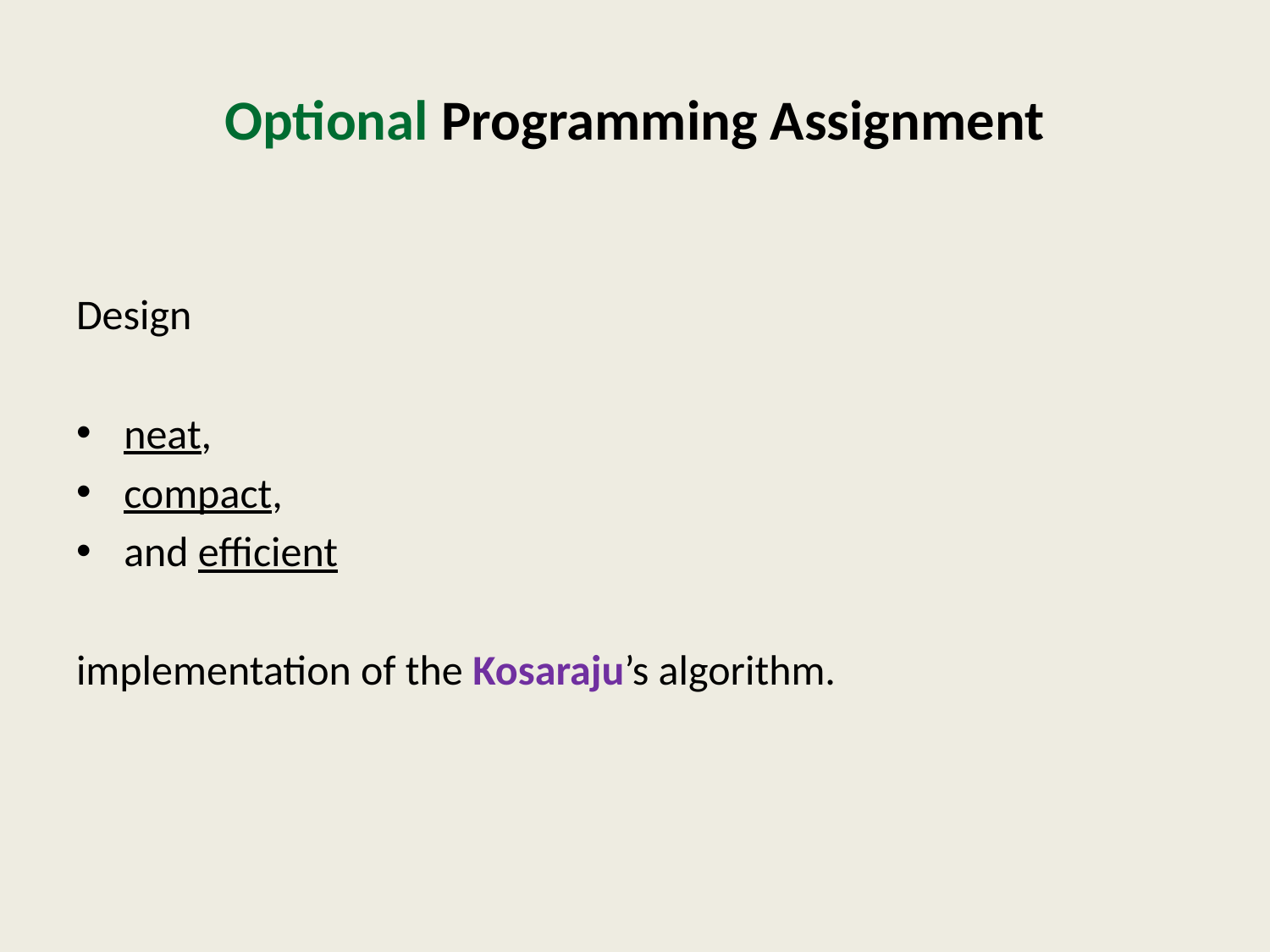

# Optional Programming Assignment

Design

neat,
compact,
and efficient

implementation of the Kosaraju’s algorithm.